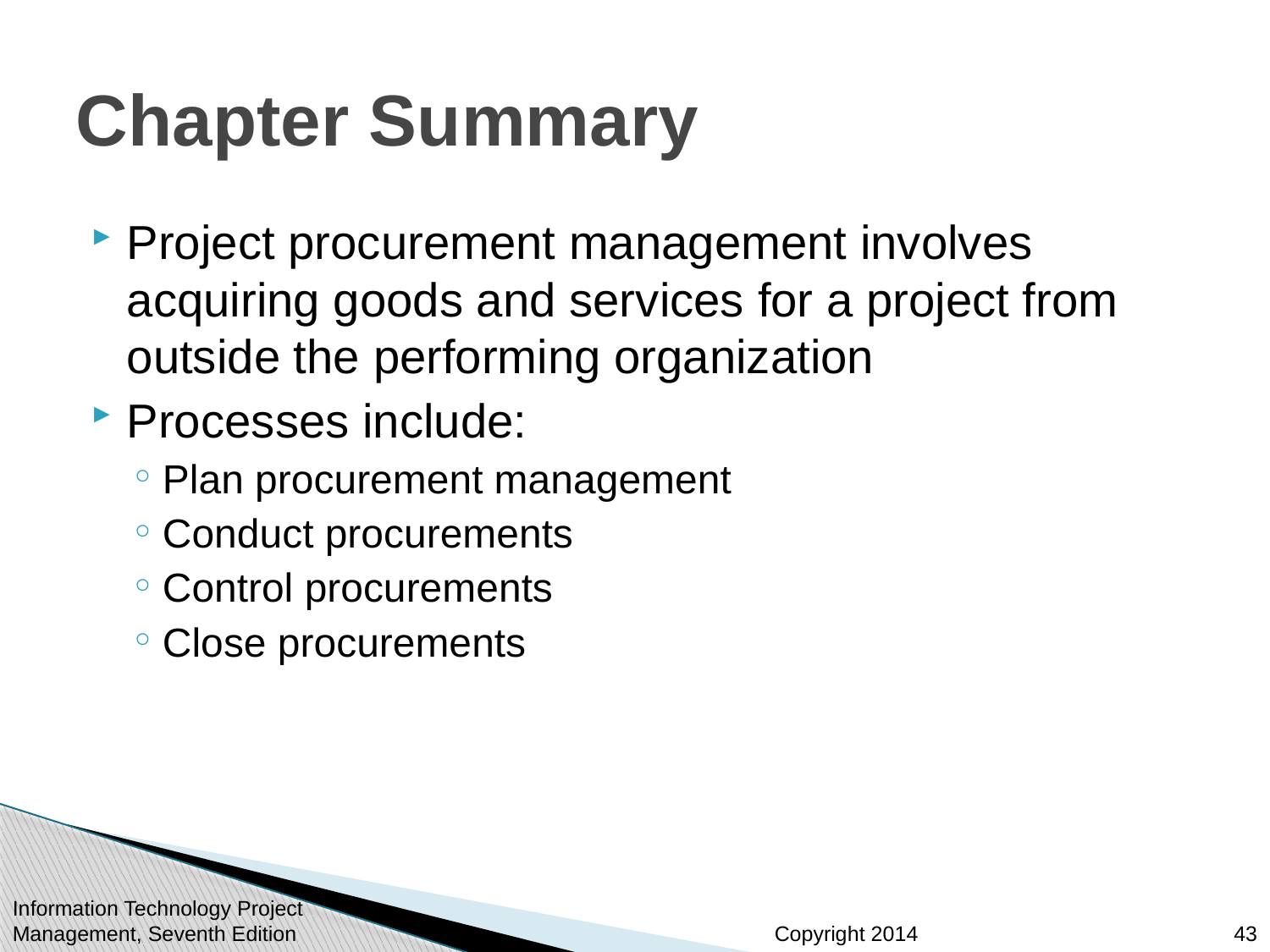

# Chapter Summary
Project procurement management involves acquiring goods and services for a project from outside the performing organization
Processes include:
Plan procurement management
Conduct procurements
Control procurements
Close procurements
Information Technology Project Management, Seventh Edition
43